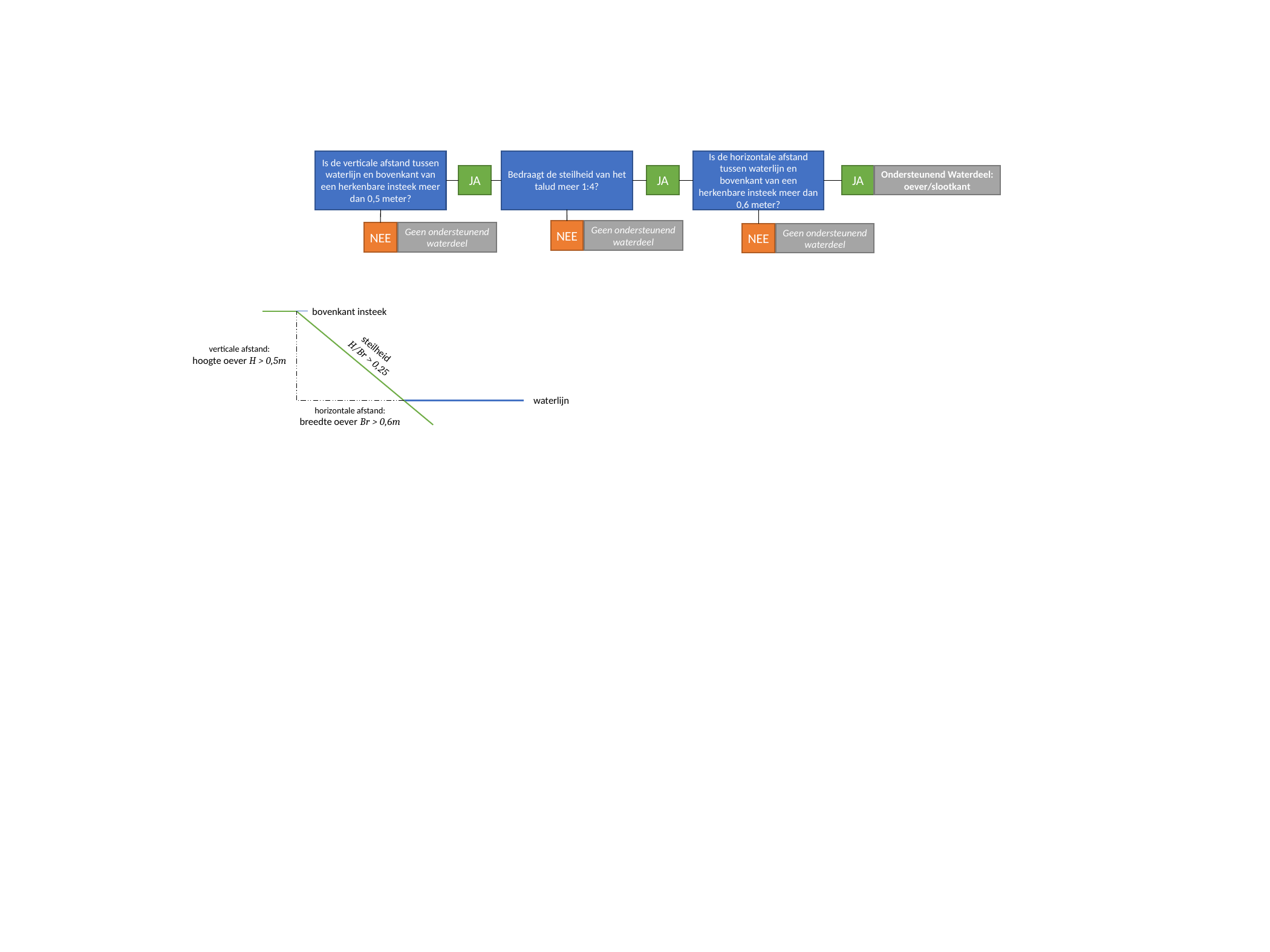

Is de verticale afstand tussen waterlijn en bovenkant van een herkenbare insteek meer dan 0,5 meter?
Bedraagt de steilheid van het talud meer 1:4?
Is de horizontale afstand tussen waterlijn en bovenkant van een herkenbare insteek meer dan 0,6 meter?
JA
Ondersteunend Waterdeel: oever/slootkant
JA
JA
NEE
Geen ondersteunend waterdeel
NEE
Geen ondersteunend waterdeel
NEE
Geen ondersteunend waterdeel
bovenkant insteek
steilheid
H/Br > 0,25
verticale afstand:
hoogte oever H > 0,5m
waterlijn
horizontale afstand:
breedte oever Br > 0,6m